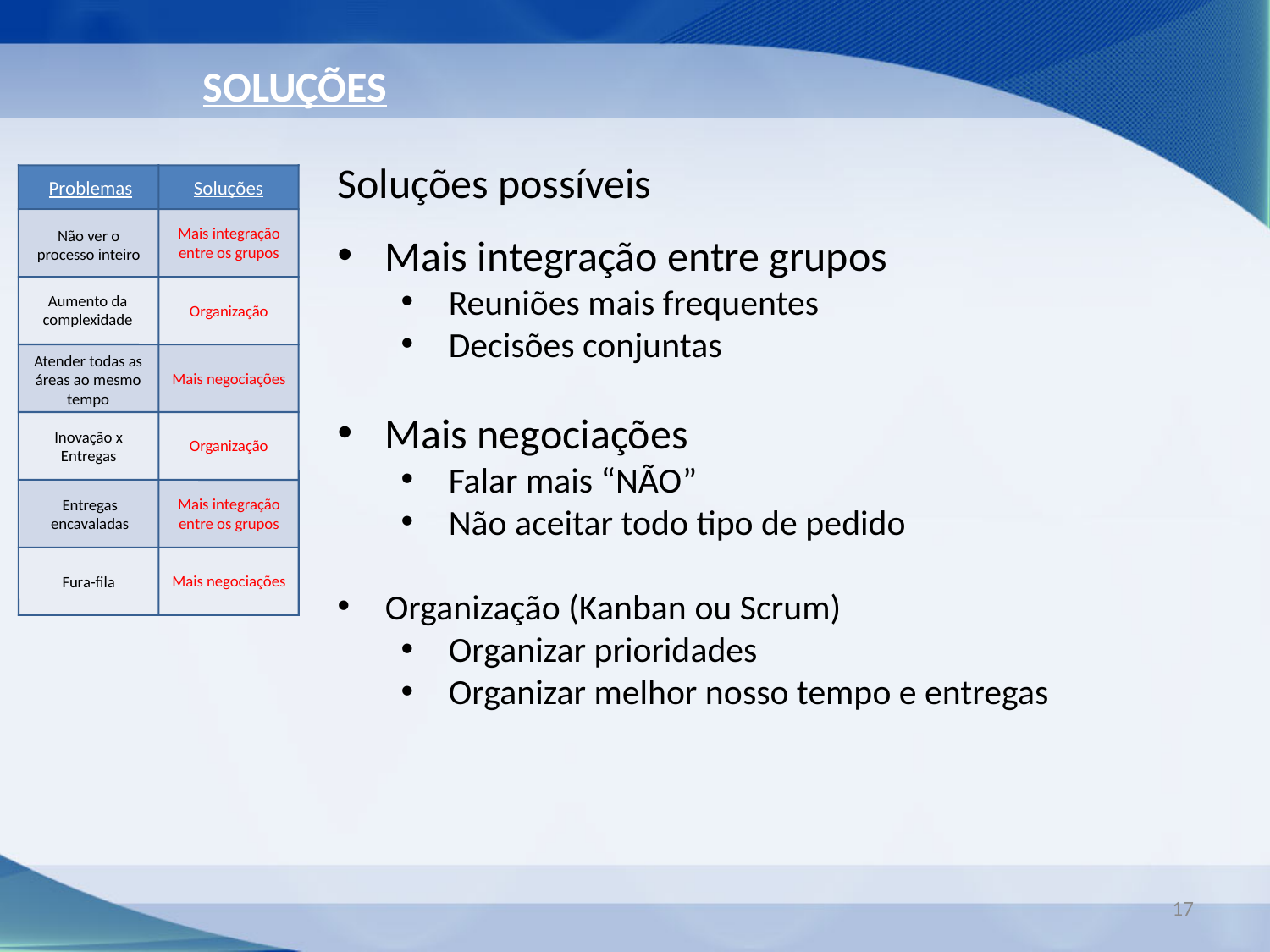

SOLUÇÕES
Soluções possíveis

Soluções
Problemas
Mais integração entre os grupos

Não ver o processo inteiro

Mais integração entre grupos
Reuniões mais frequentes
Decisões conjuntas

Mais negociações
Falar mais “NÃO”
Não aceitar todo tipo de pedido

Organização (Kanban ou Scrum)
Organizar prioridades
Organizar melhor nosso tempo e entregas

Organização
Aumento da complexidade

Mais negociações

Atender todas as áreas ao mesmo tempo
Organização

Inovação x Entregas

Mais integração entre os grupos
Entregas encavaladas

Mais negociações

Fura-fila

17